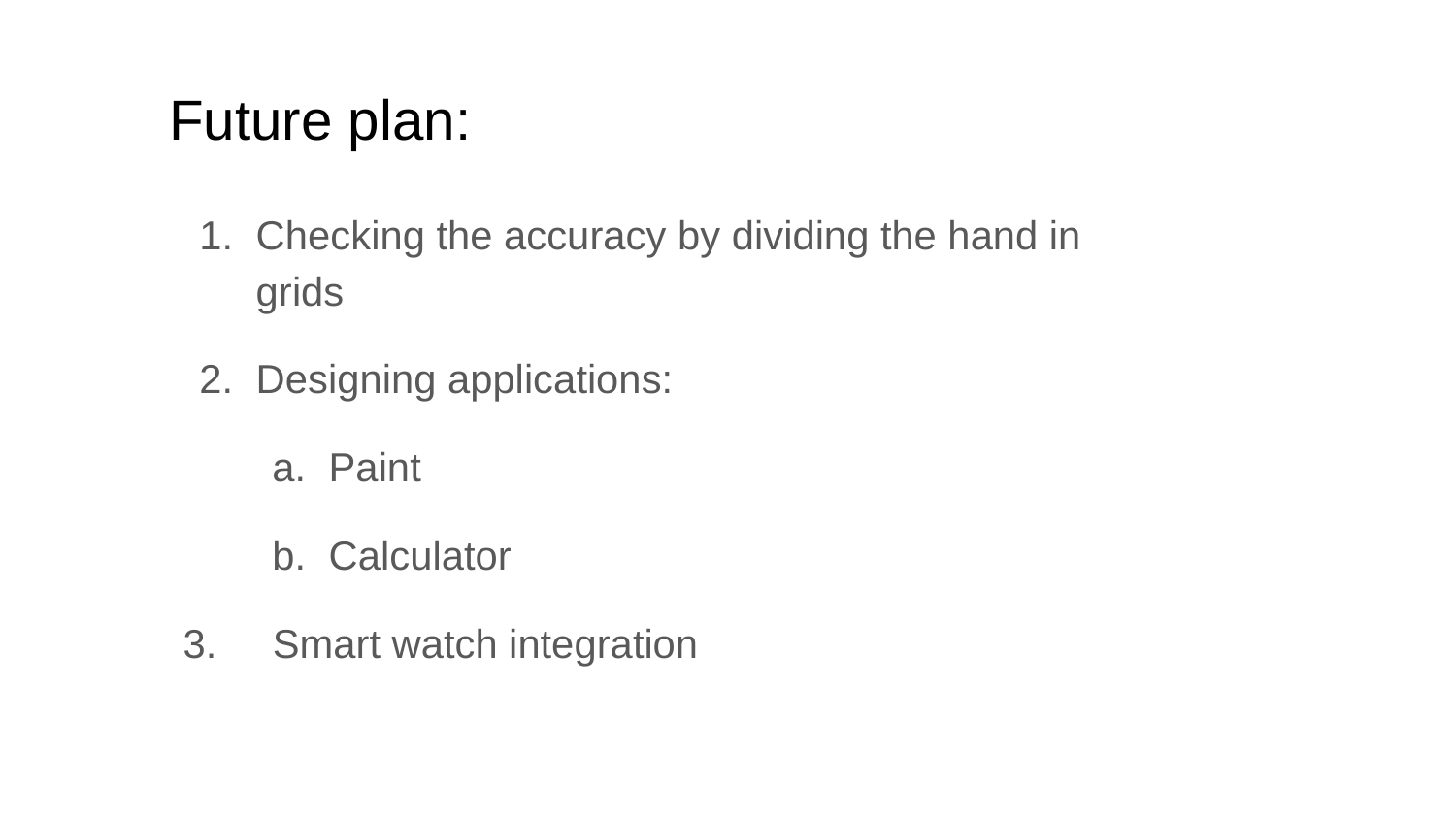

# Future plan:
Checking the accuracy by dividing the hand in grids
Designing applications:
Paint
Calculator
3.     Smart watch integration